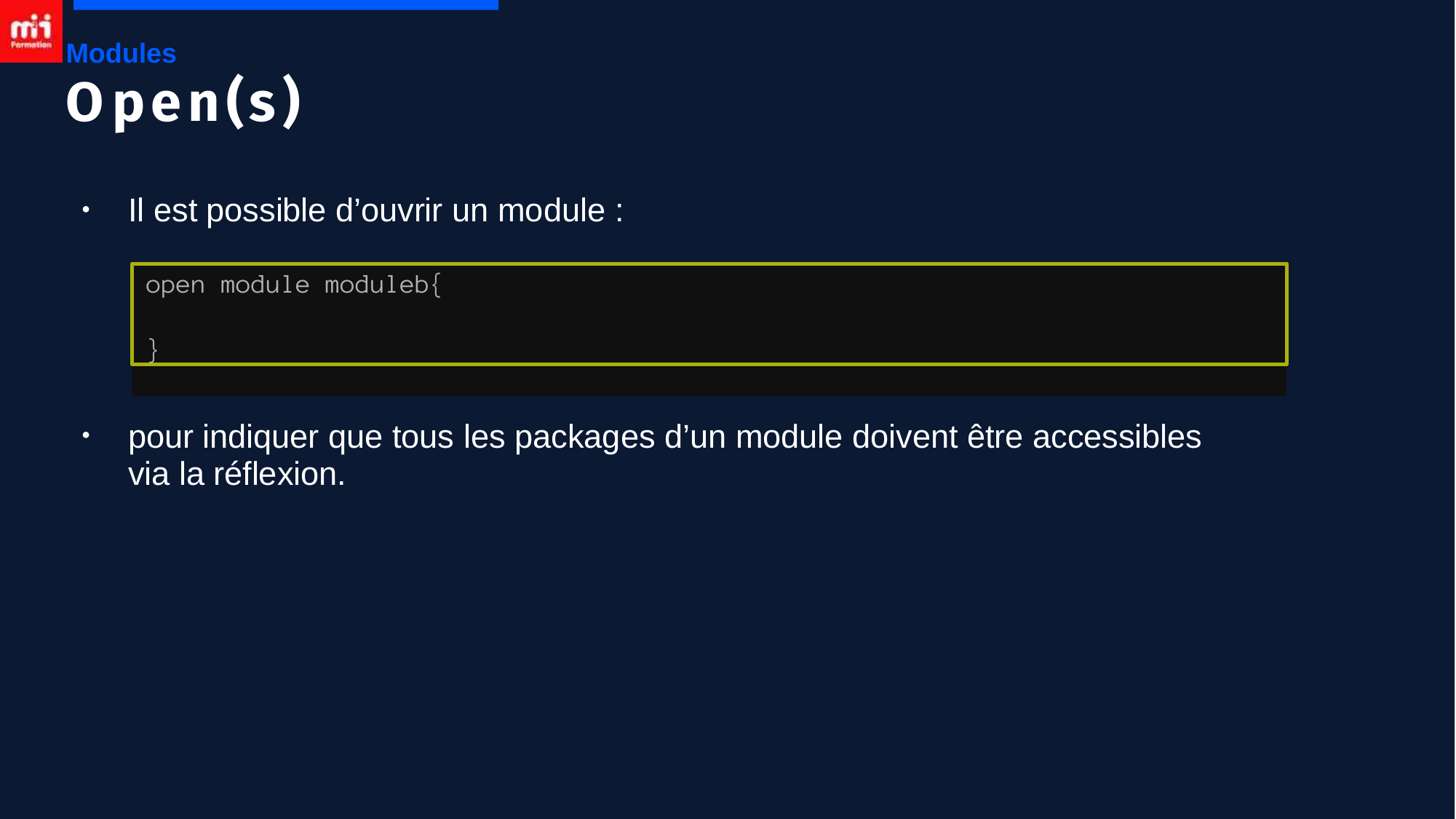

Modules
# Open(s)
Il est possible d’ouvrir un module :
●

open module moduleb{

}
pour indiquer que tous les packages d’un module doivent être accessibles  via la réflexion.
●